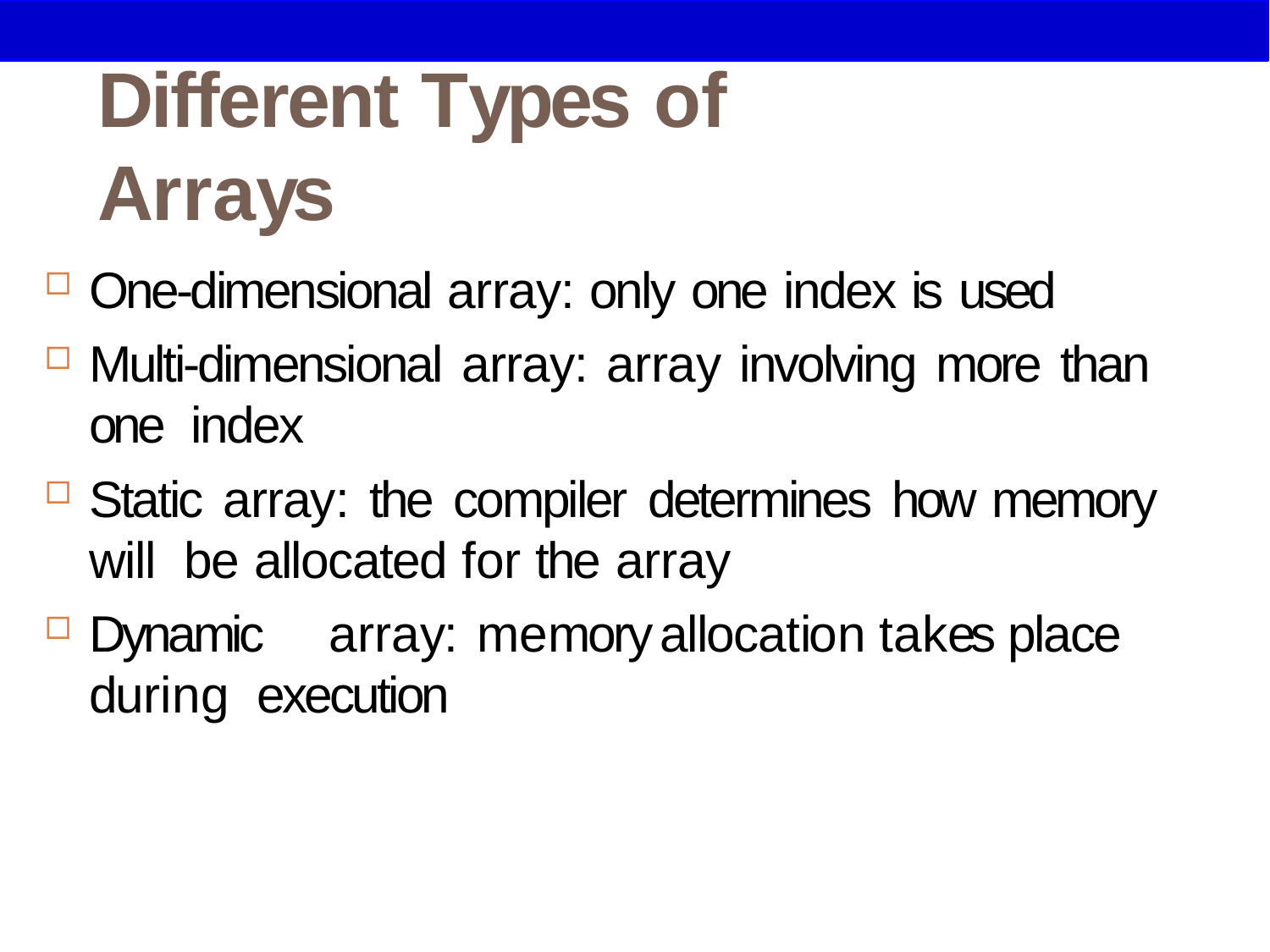

# Different Types of Arrays
25
One-dimensional array: only one index is used
Multi-dimensional array: array involving more than one  index
Static array: the compiler determines how memory will  be allocated for the array
Dynamic	array:	memory	allocation	takes	place	during  execution